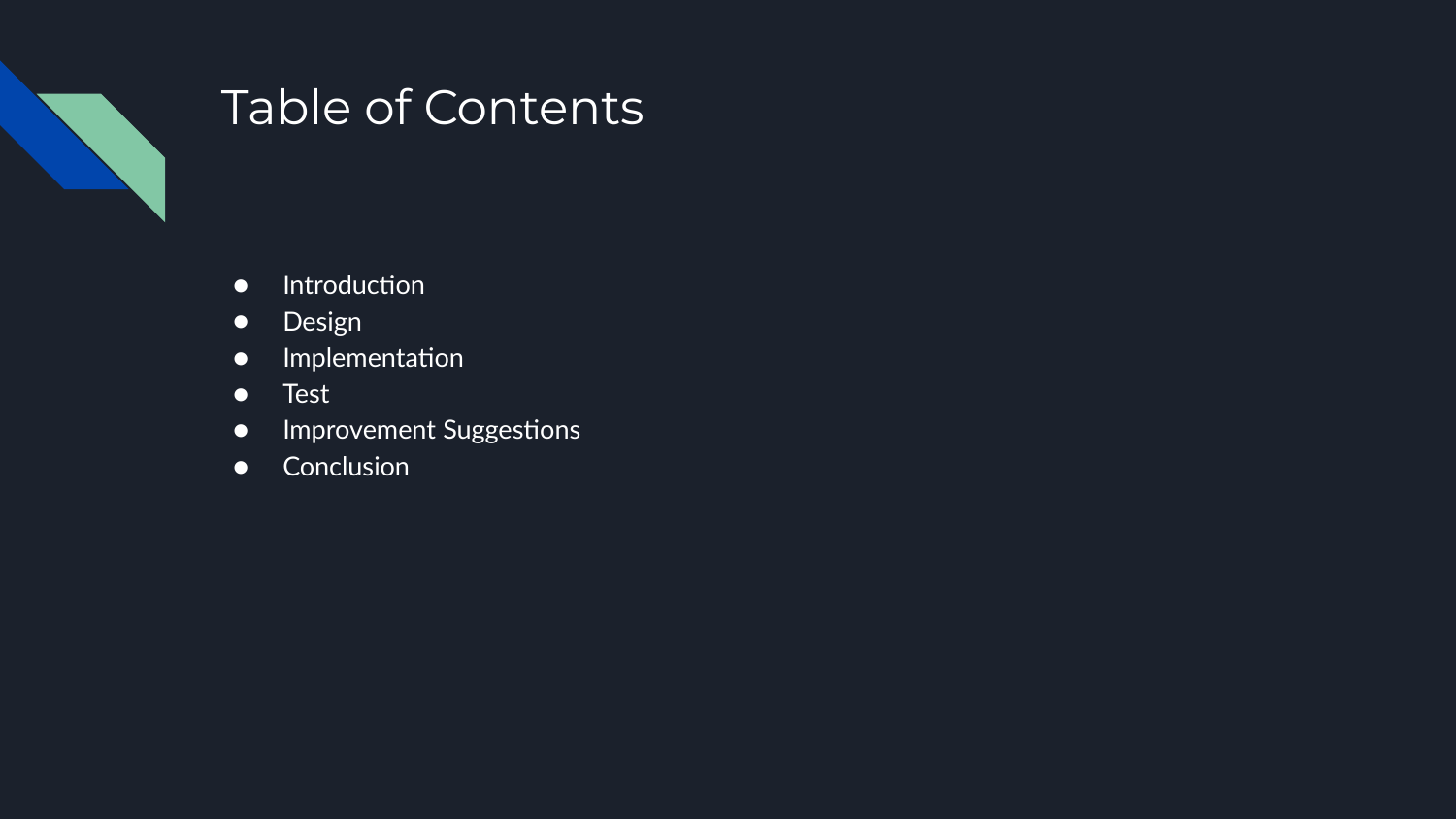

# Table of Contents
Introduction
Design
Implementation
Test
Improvement Suggestions
Conclusion